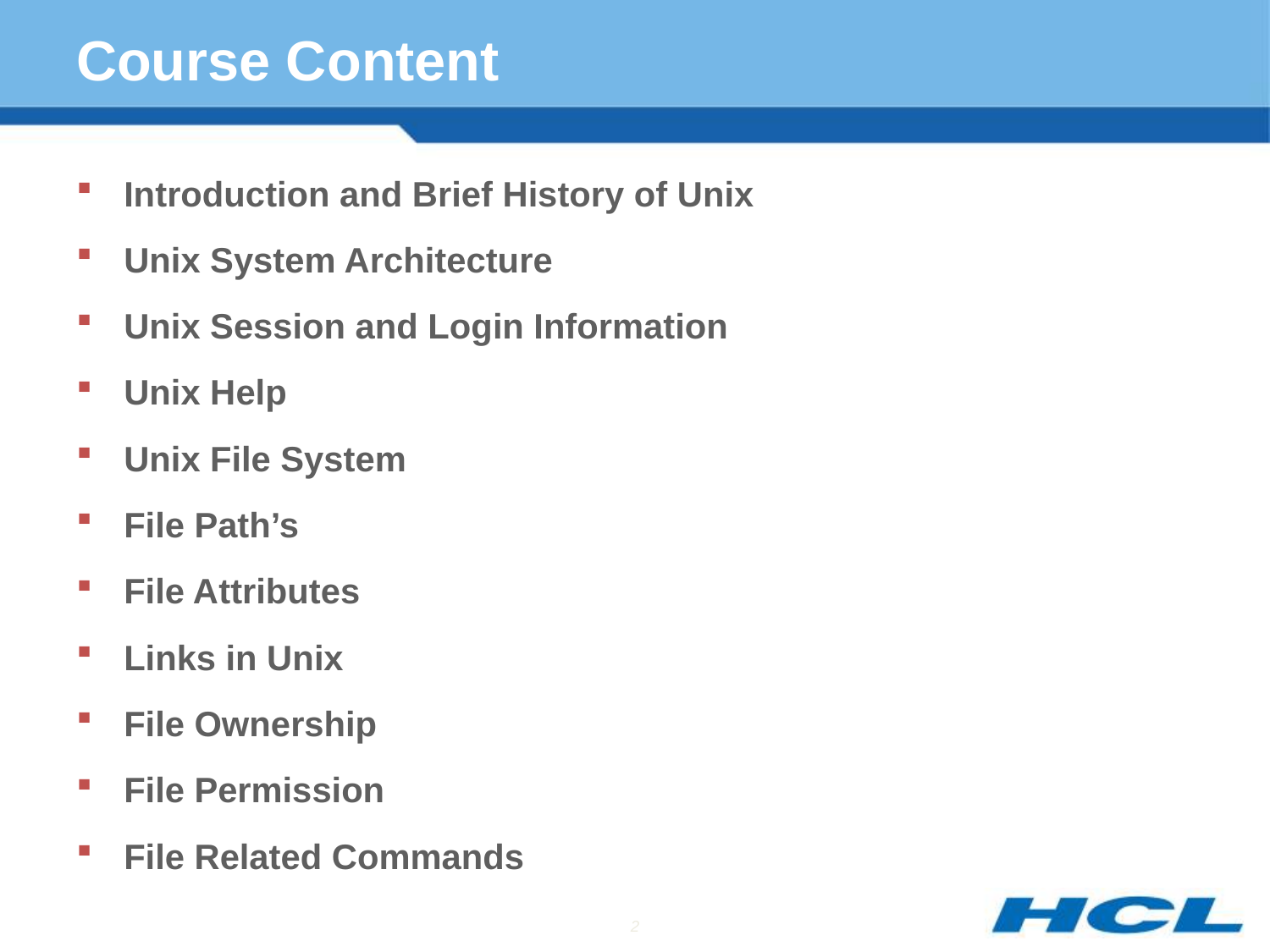

# Course Content
Introduction and Brief History of Unix
Unix System Architecture
Unix Session and Login Information
Unix Help
Unix File System
File Path’s
File Attributes
Links in Unix
File Ownership
File Permission
File Related Commands

Team TEX
2